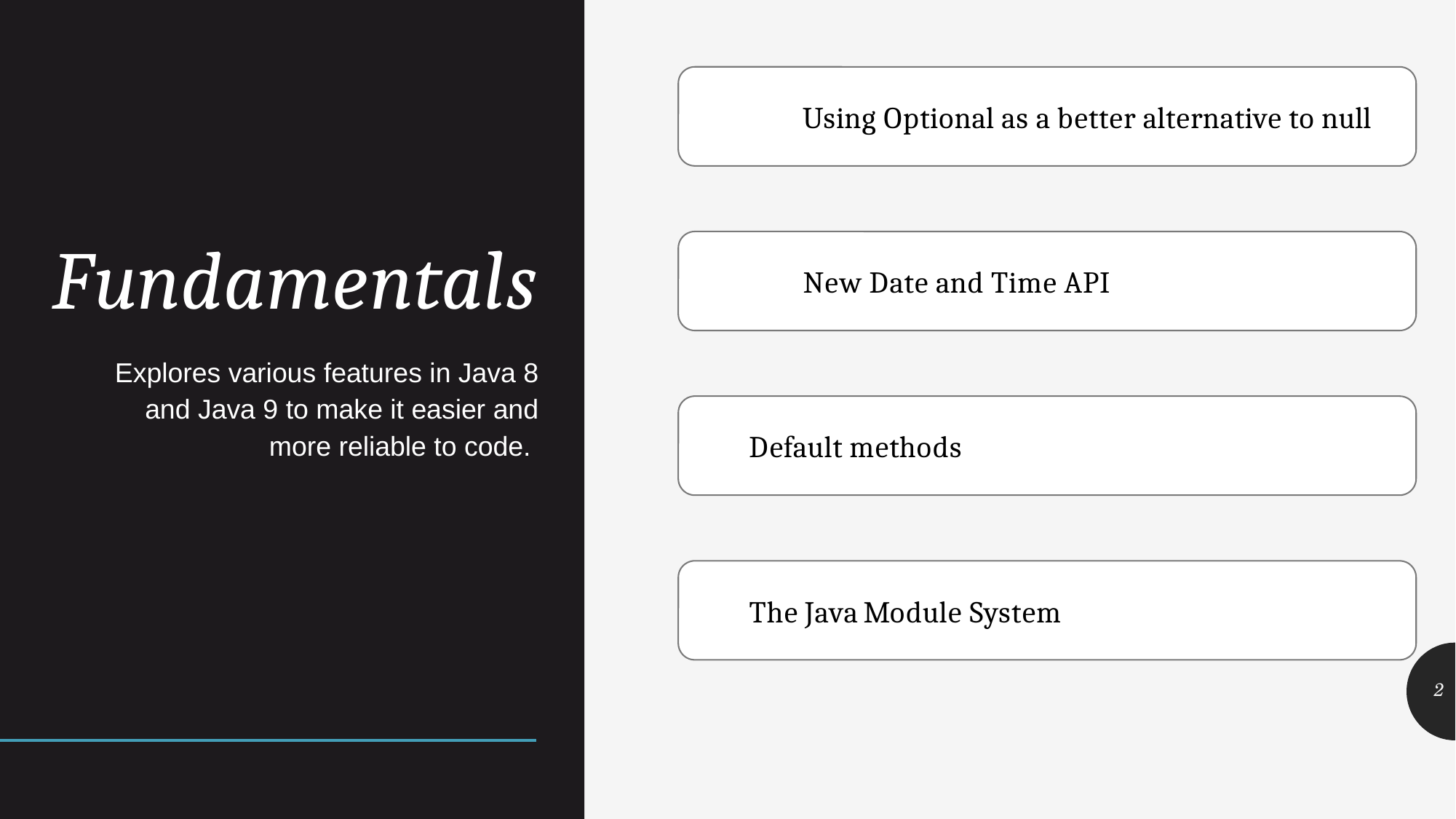

Using Optional as a better alternative to null
# Fundamentals
	New Date and Time API
Explores various features in Java 8 and Java 9 to make it easier and more reliable to code.
Default methods
The Java Module System
2